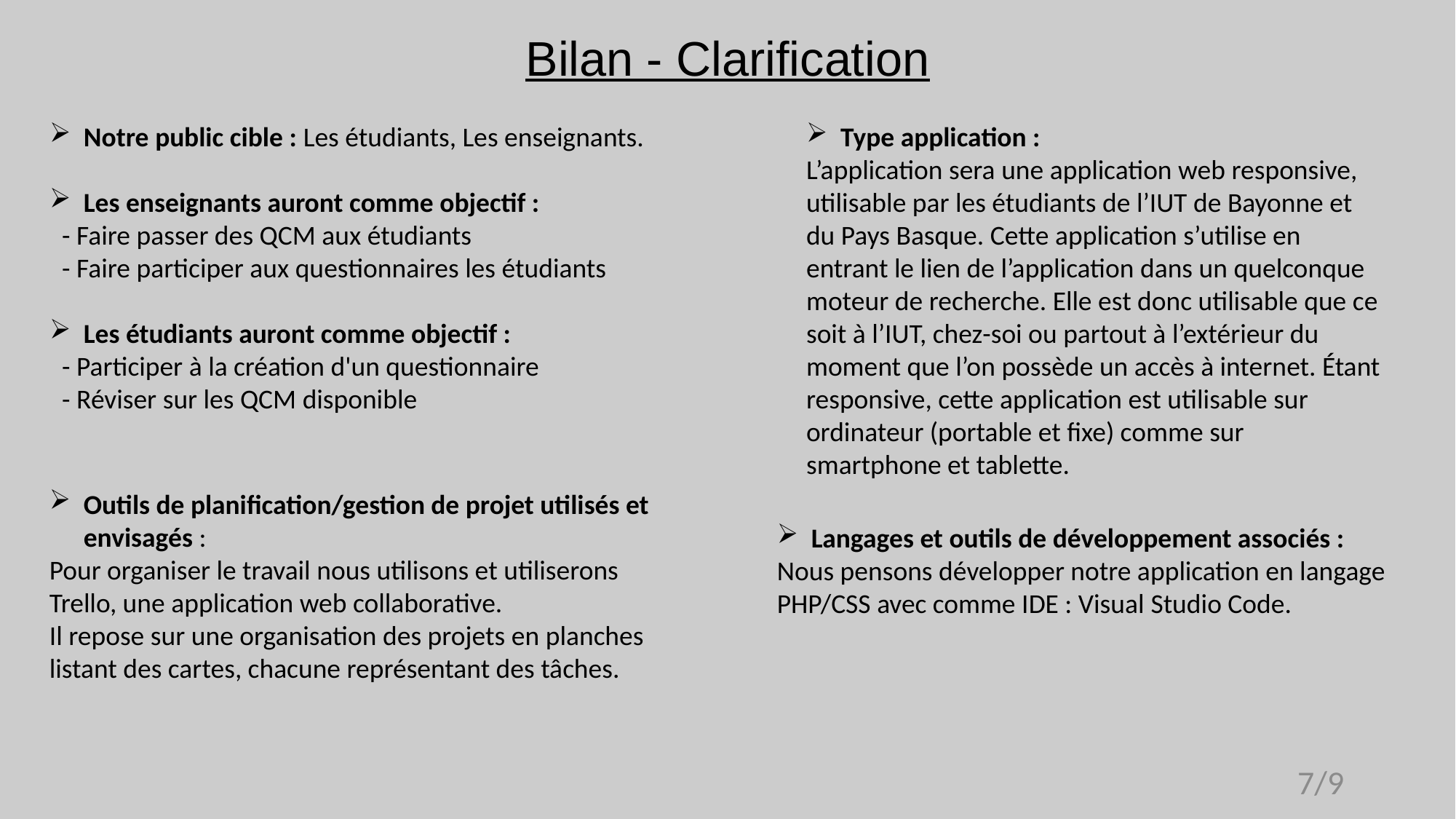

Bilan - Clarification
Notre public cible : Les étudiants, Les enseignants.

Les enseignants auront comme objectif :
  - Faire passer des QCM aux étudiants
  - Faire participer aux questionnaires les étudiants

Les étudiants auront comme objectif :
  - Participer à la création d'un questionnaire
  - Réviser sur les QCM disponible
Type application :
L’application sera une application web responsive, utilisable par les étudiants de l’IUT de Bayonne et du Pays Basque. Cette application s’utilise en entrant le lien de l’application dans un quelconque moteur de recherche. Elle est donc utilisable que ce soit à l’IUT, chez-soi ou partout à l’extérieur du moment que l’on possède un accès à internet. Étant responsive, cette application est utilisable sur ordinateur (portable et fixe) comme sur smartphone et tablette.
Outils de planification/gestion de projet utilisés et envisagés :
Pour organiser le travail nous utilisons et utiliserons Trello, une application web collaborative.
Il repose sur une organisation des projets en planches listant des cartes, chacune représentant des tâches.
Langages et outils de développement associés :
Nous pensons développer notre application en langage PHP/CSS avec comme IDE : Visual Studio Code.
7/9